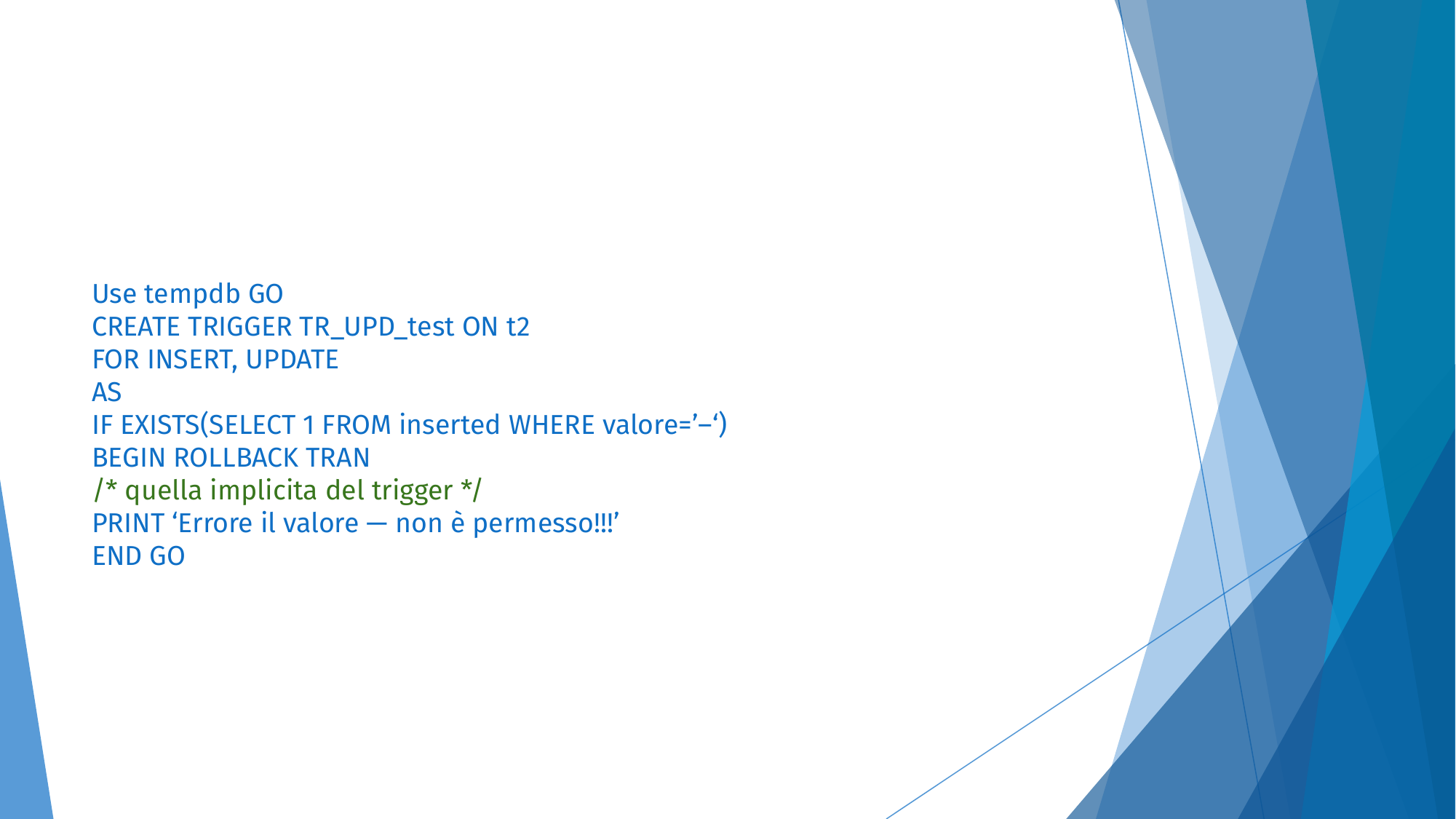

#
Use tempdb GO
CREATE TRIGGER TR_UPD_test ON t2
FOR INSERT, UPDATE
AS
IF EXISTS(SELECT 1 FROM inserted WHERE valore=’–‘)
BEGIN ROLLBACK TRAN
/* quella implicita del trigger */
PRINT ‘Errore il valore — non è permesso!!!’
END GO